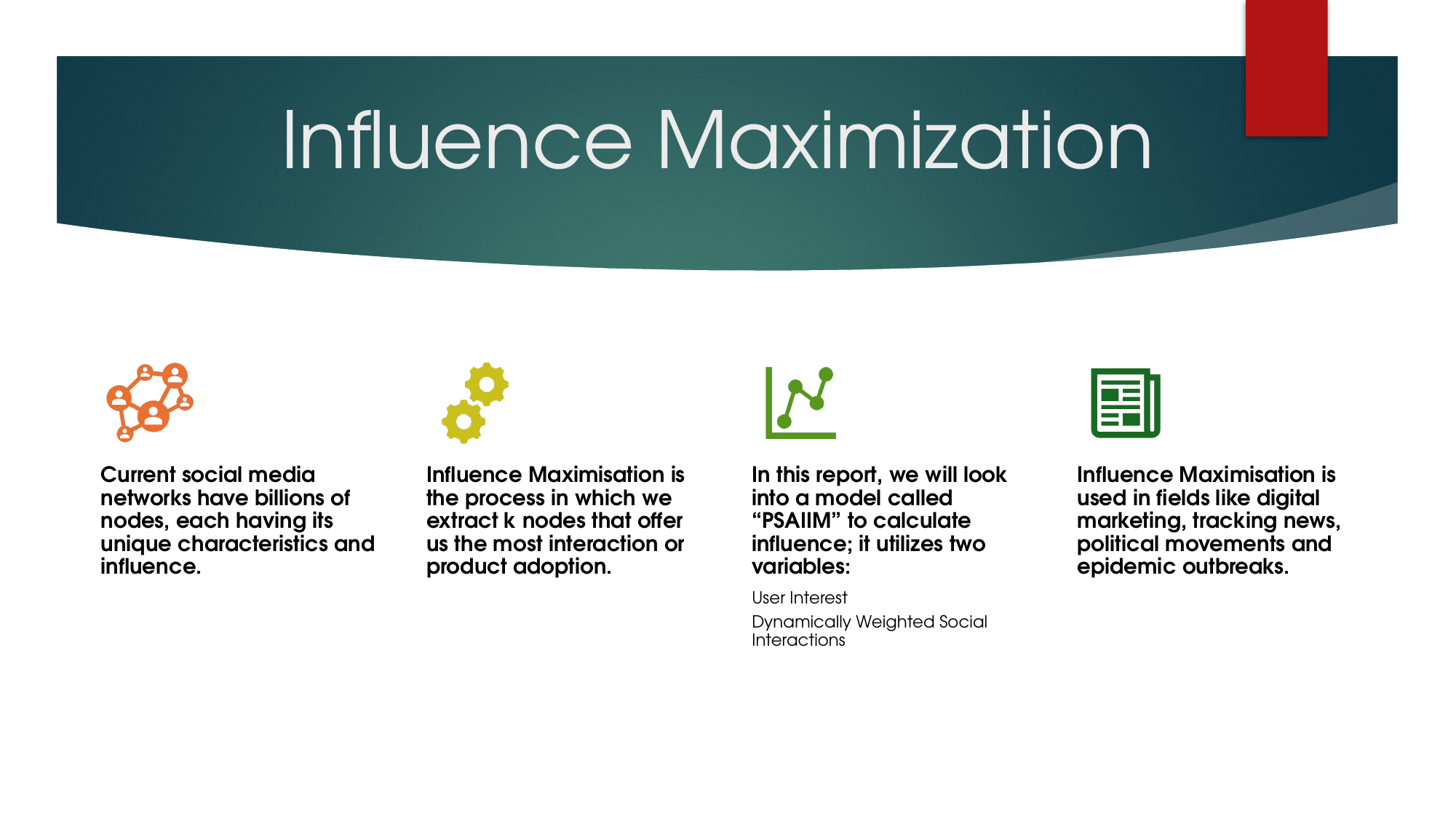

# Influence Maximization
Current social media networks have billions of nodes, each having its unique characteristics and influence.
Influence Maximisation is the process in which we extract k nodes that offer us the most interaction or product adoption.
In this report, we will look into a model called “PSAIIM” to calculate influence; it utilizes two variables:
User Interest
Dynamically Weighted Social Interactions
Influence Maximisation is used in fields like digital marketing, tracking news, political movements and epidemic outbreaks.